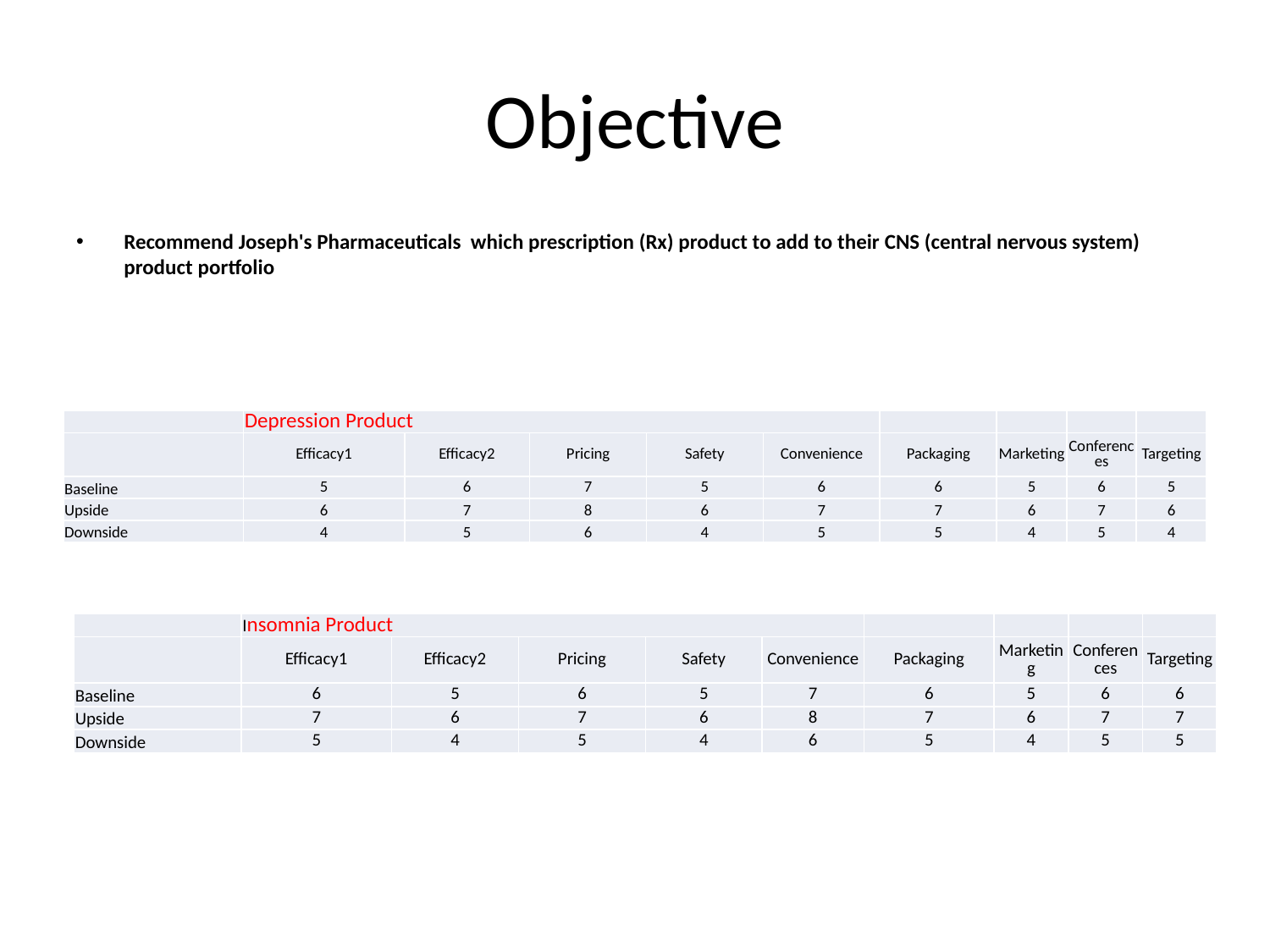

# Objective
Recommend Joseph's Pharmaceuticals  which prescription (Rx) product to add to their CNS (central nervous system) product portfolio

|  | Depression Product |  |  |  |  |  |  |  |  |
| --- | --- | --- | --- | --- | --- | --- | --- | --- | --- |
|  | Efficacy1 | Efficacy2 | Pricing | Safety | Convenience | Packaging | Marketing | Conferences | Targeting |
| Baseline | 5 | 6 | 7 | 5 | 6 | 6 | 5 | 6 | 5 |
| Upside | 6 | 7 | 8 | 6 | 7 | 7 | 6 | 7 | 6 |
| Downside | 4 | 5 | 6 | 4 | 5 | 5 | 4 | 5 | 4 |
|  | Insomnia Product |  |  |  |  |  |  |  |  |
| --- | --- | --- | --- | --- | --- | --- | --- | --- | --- |
|  | Efficacy1 | Efficacy2 | Pricing | Safety | Convenience | Packaging | Marketing | Conferences | Targeting |
| Baseline | 6 | 5 | 6 | 5 | 7 | 6 | 5 | 6 | 6 |
| Upside | 7 | 6 | 7 | 6 | 8 | 7 | 6 | 7 | 7 |
| Downside | 5 | 4 | 5 | 4 | 6 | 5 | 4 | 5 | 5 |